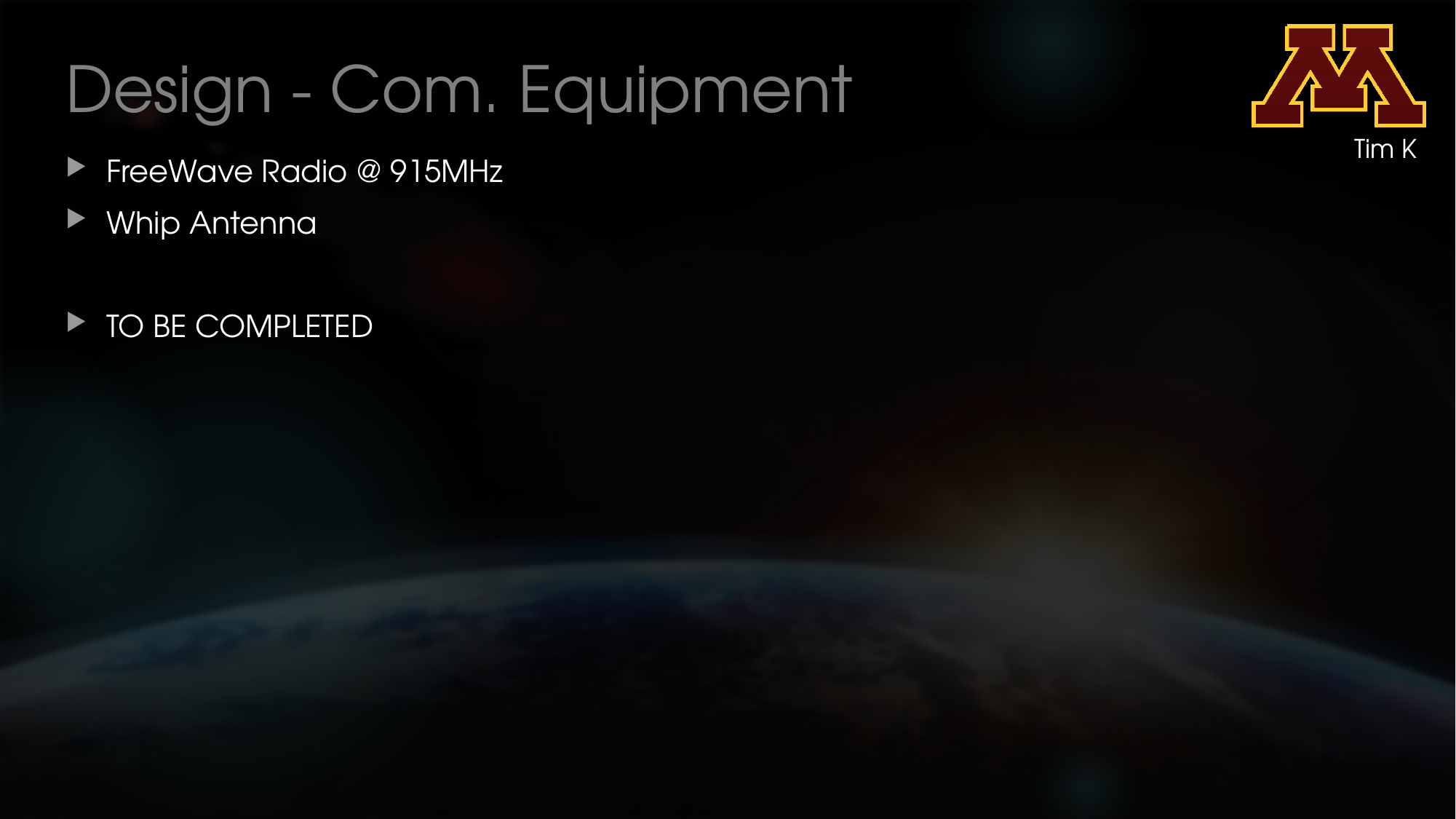

# Design - Com. Equipment
Tim K
FreeWave Radio @ 915MHz
Whip Antenna

TO BE COMPLETED